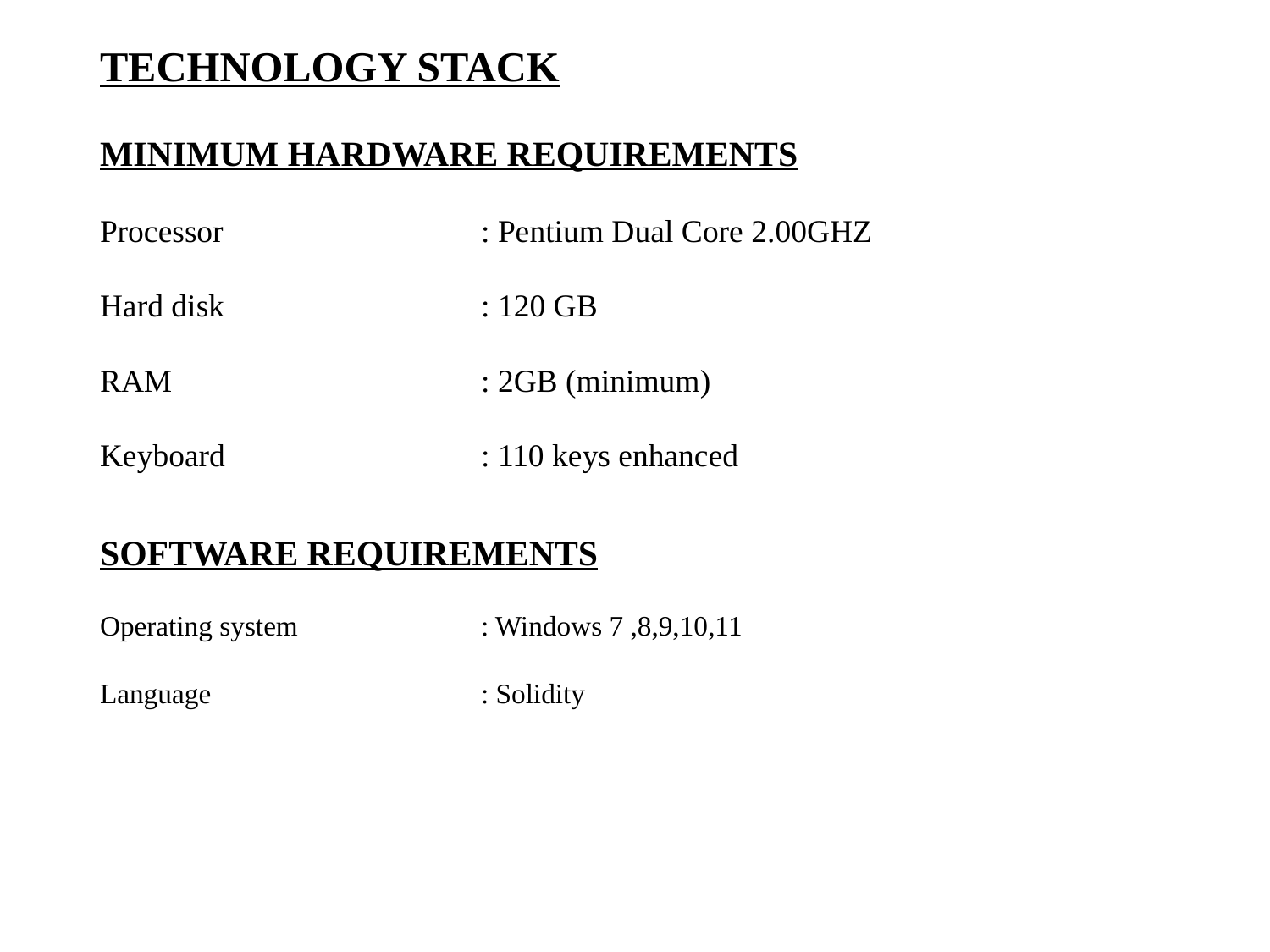

# TECHNOLOGY STACK
MINIMUM HARDWARE REQUIREMENTS
Processor			: Pentium Dual Core 2.00GHZ
Hard disk			: 120 GB
RAM			: 2GB (minimum)
Keyboard			: 110 keys enhanced

SOFTWARE REQUIREMENTS
Operating system 		: Windows 7 ,8,9,10,11
Language			: Solidity